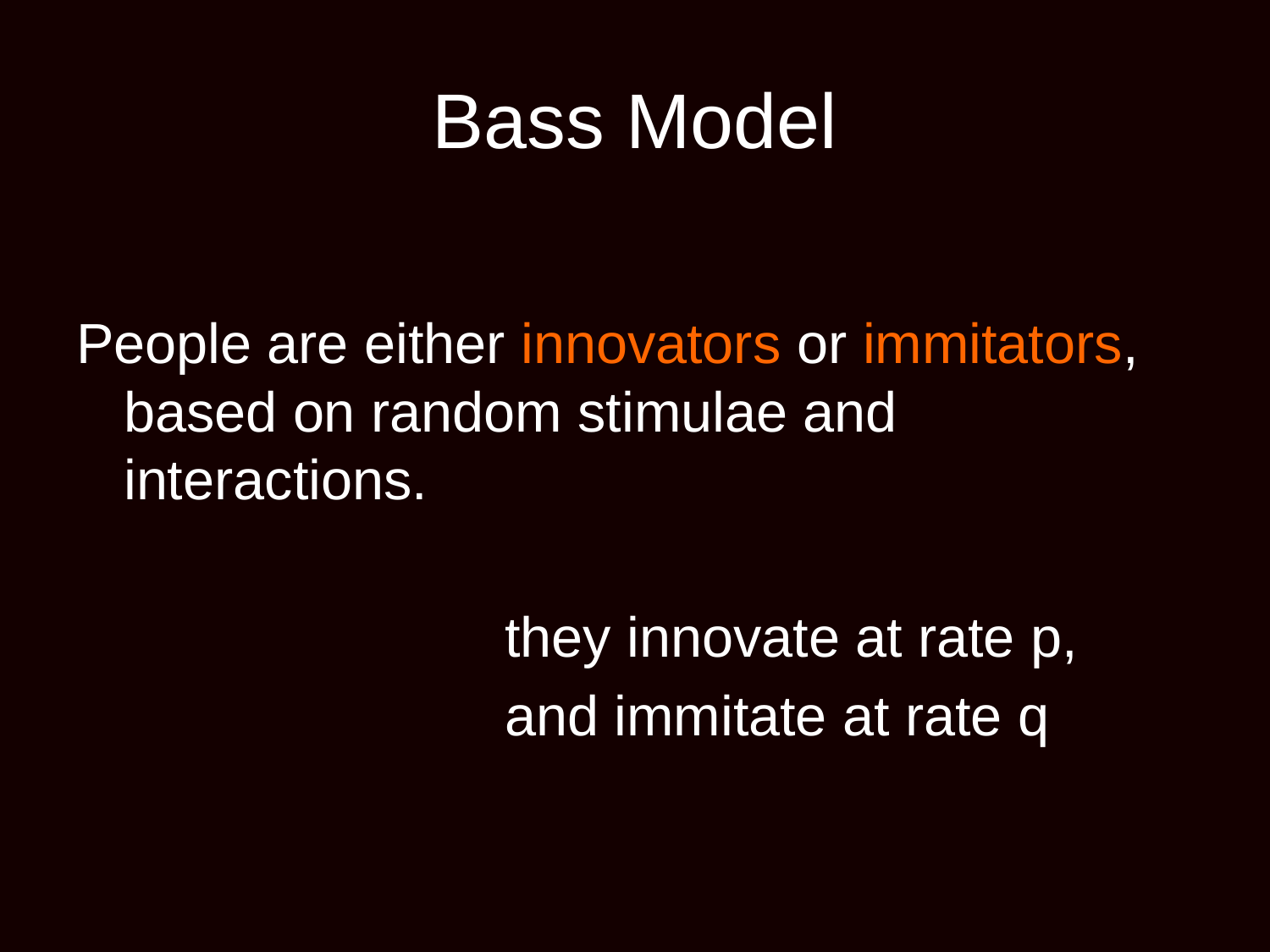

# Bass Model

People are either innovators or immitators, based on random stimulae and interactions.

				they innovate at rate p,
				and immitate at rate q